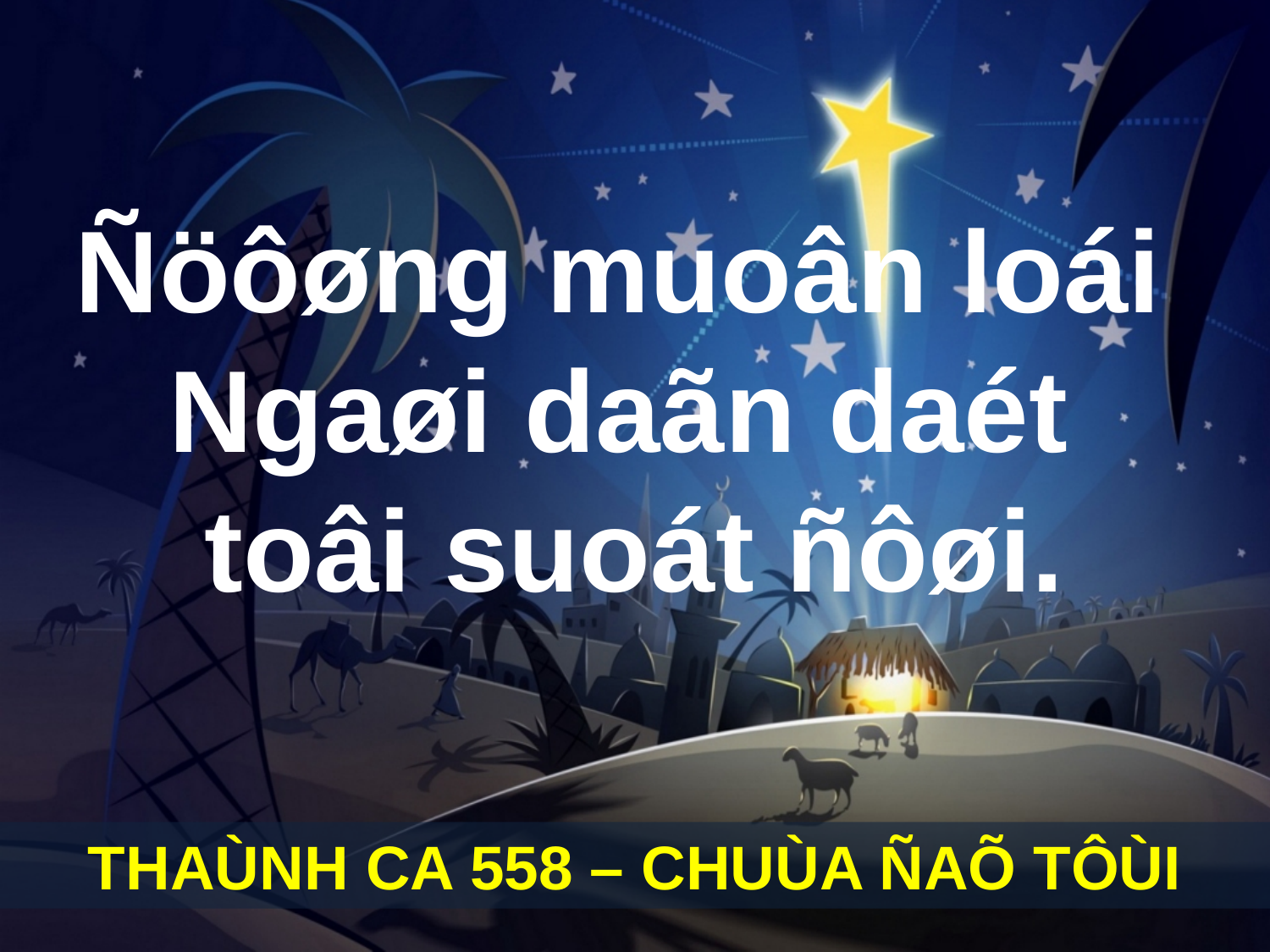

Ñöôøng muoân loái
Ngaøi daãn daét
toâi suoát ñôøi.
THAÙNH CA 558 – CHUÙA ÑAÕ TÔÙI